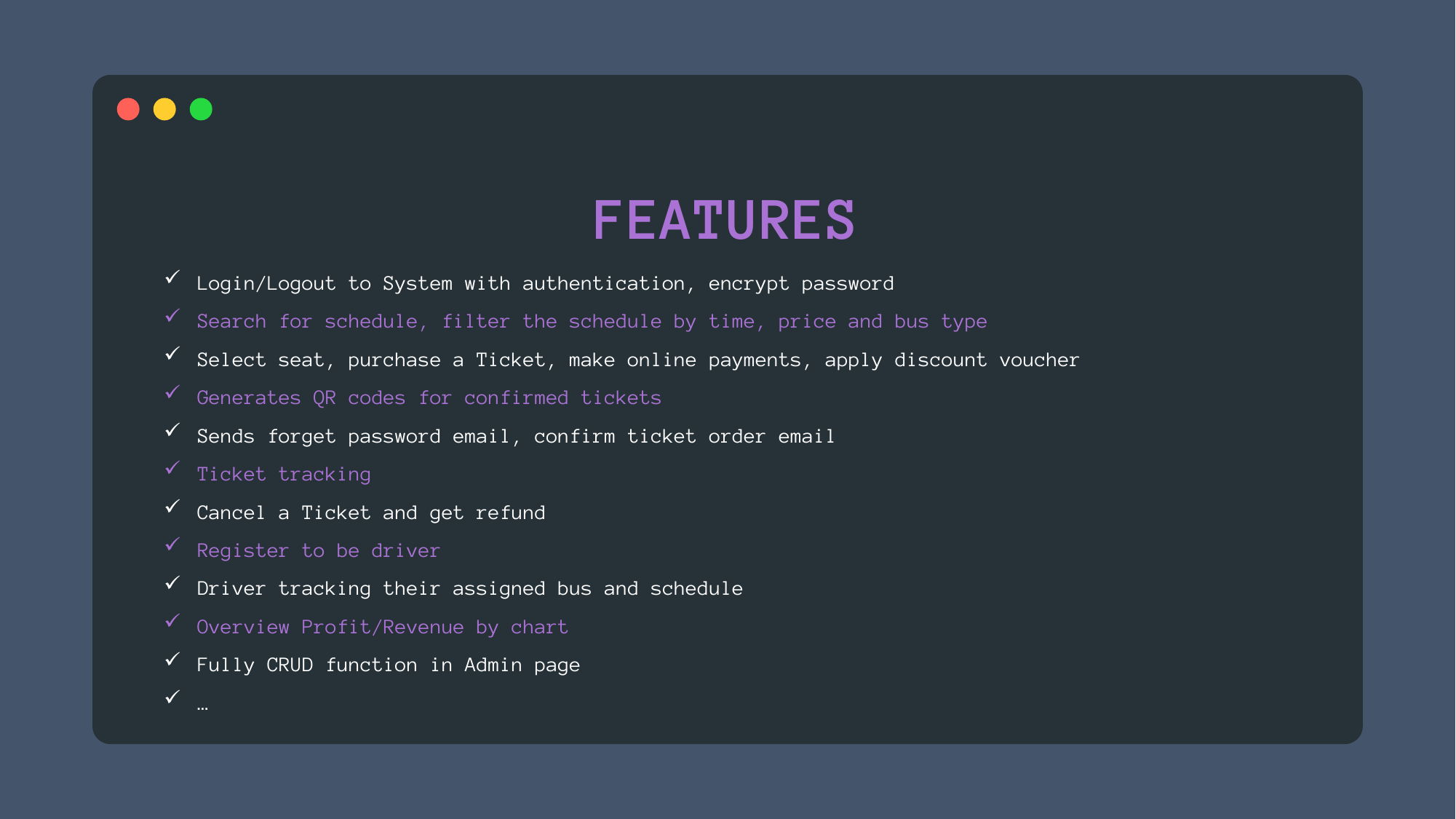

FEATURES
Login/Logout to System with authentication, encrypt password
Search for schedule, filter the schedule by time, price and bus type
Select seat, purchase a Ticket, make online payments, apply discount voucher
Generates QR codes for confirmed tickets
Sends forget password email, confirm ticket order email
Ticket tracking
Cancel a Ticket and get refund
Register to be driver
Driver tracking their assigned bus and schedule
Overview Profit/Revenue by chart
Fully CRUD function in Admin page
…